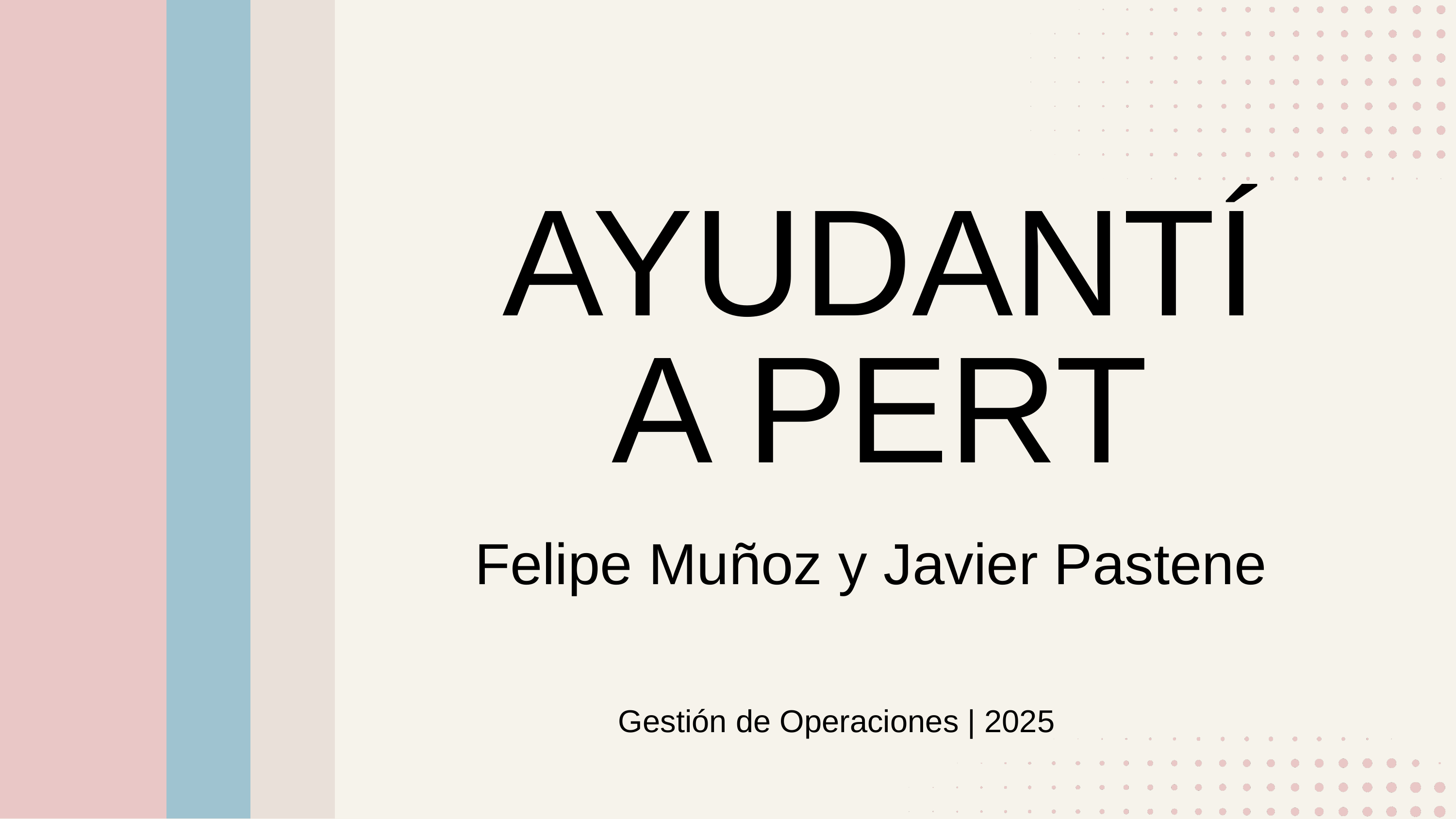

AYUDANTÍA PERT
Felipe Muñoz y Javier Pastene
Gestión de Operaciones | 2025